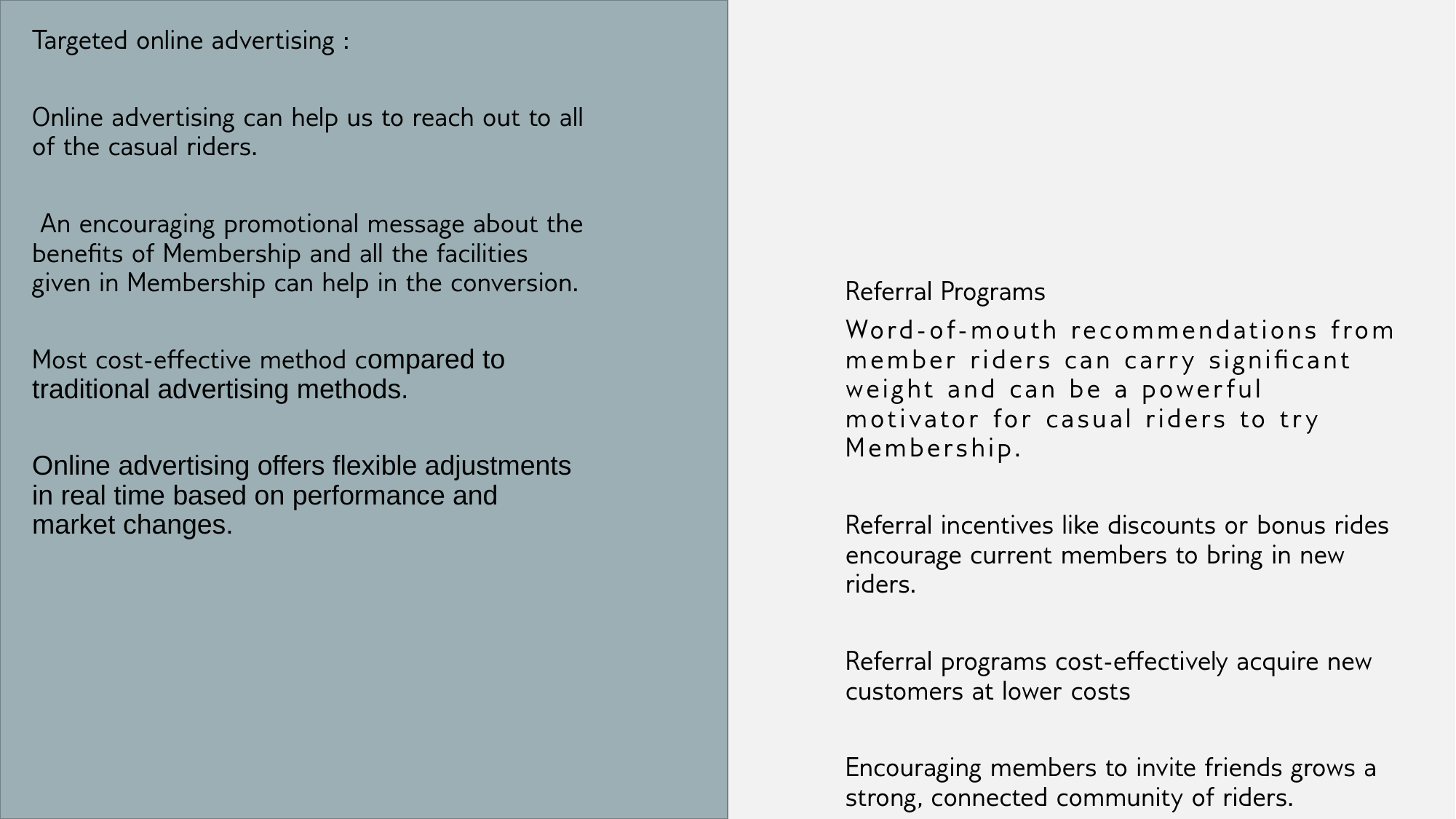

Targeted online advertising :

Online advertising can help us to reach out to all of the casual riders.

 An encouraging promotional message about the benefits of Membership and all the facilities given in Membership can help in the conversion.

Most cost-effective method compared to traditional advertising methods.

Online advertising offers flexible adjustments in real time based on performance and market changes.

Referral Programs
Word-of-mouth recommendations from member riders can carry significant weight and can be a powerful motivator for casual riders to try Membership.

Referral incentives like discounts or bonus rides encourage current members to bring in new riders.

Referral programs cost-effectively acquire new customers at lower costs

Encouraging members to invite friends grows a strong, connected community of riders.